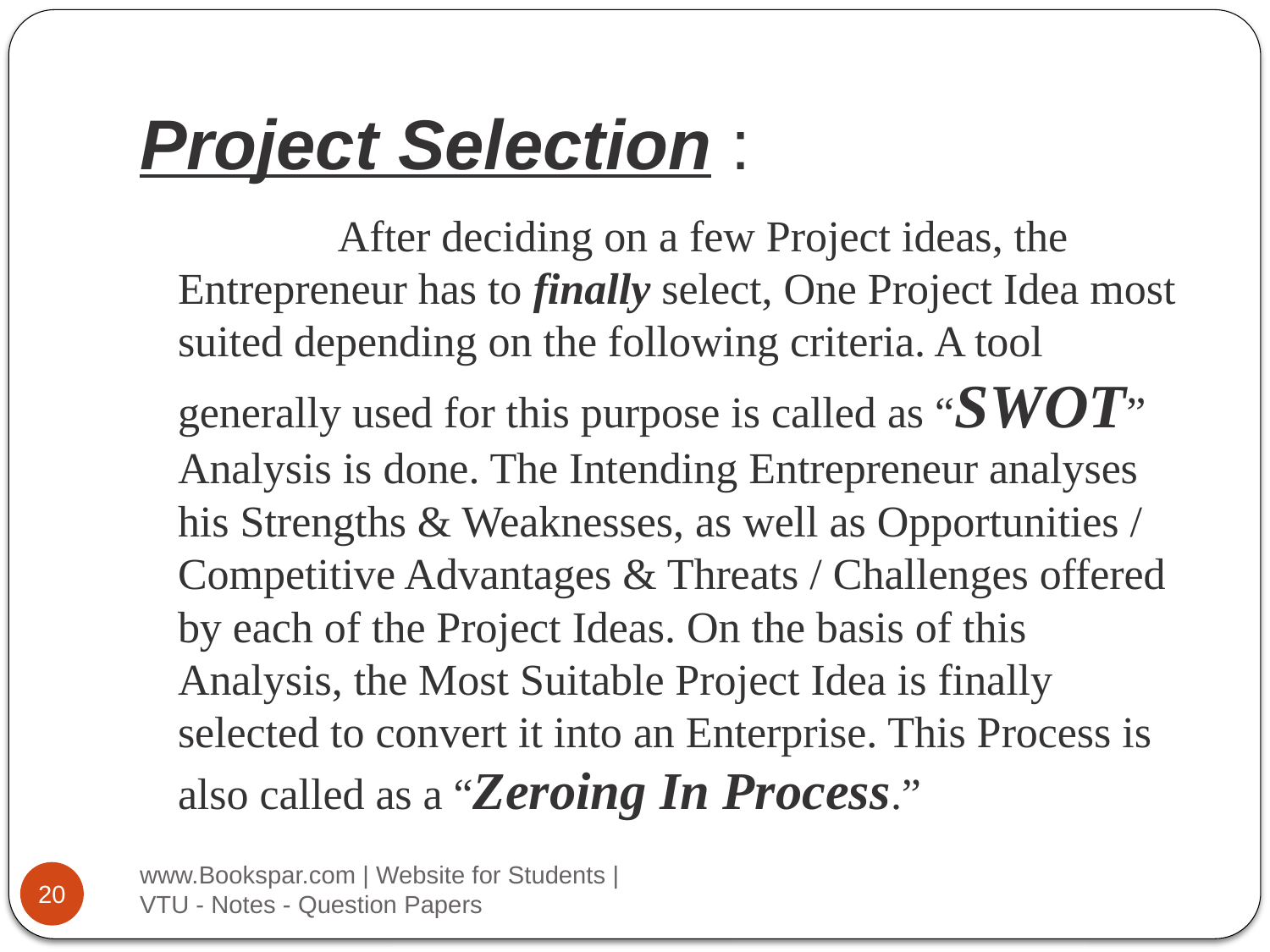

# Project Selection :
                  After deciding on a few Project ideas, the Entrepreneur has to finally select, One Project Idea most suited depending on the following criteria. A tool generally used for this purpose is called as “SWOT” Analysis is done. The Intending Entrepreneur analyses his Strengths & Weaknesses, as well as Opportunities / Competitive Advantages & Threats / Challenges offered by each of the Project Ideas. On the basis of this Analysis, the Most Suitable Project Idea is finally selected to convert it into an Enterprise. This Process is also called as a “Zeroing In Process.”
www.Bookspar.com | Website for Students | VTU - Notes - Question Papers
20